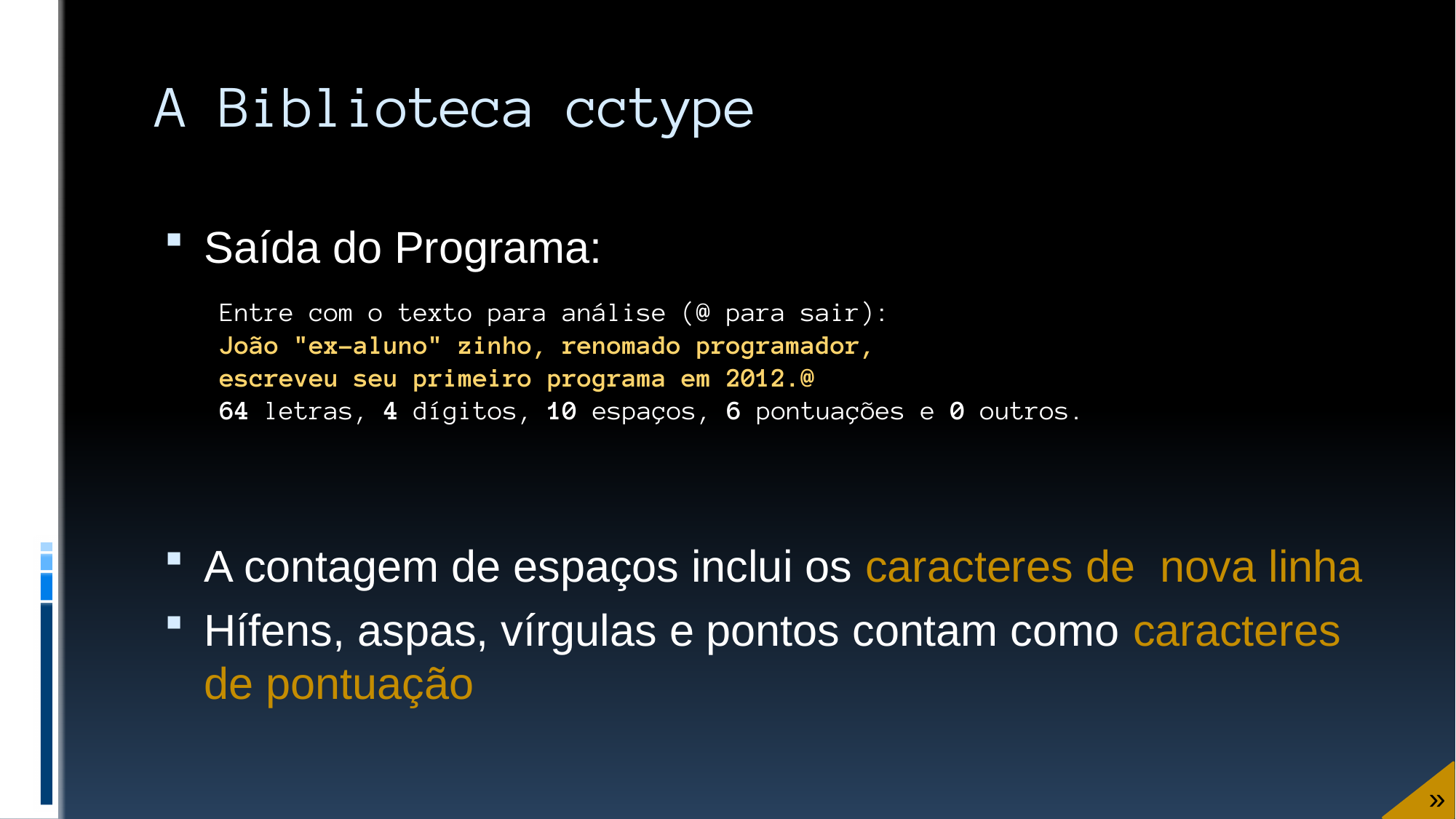

# A Biblioteca cctype
Saída do Programa:

A contagem de espaços inclui os caracteres de  nova linha
Hífens, aspas, vírgulas e pontos contam como caracteres de pontuação

Entre com o texto para análise (@ para sair):
João "ex-aluno" zinho, renomado programador,
escreveu seu primeiro programa em 2012.@
64 letras, 4 dígitos, 10 espaços, 6 pontuações e 0 outros.

»